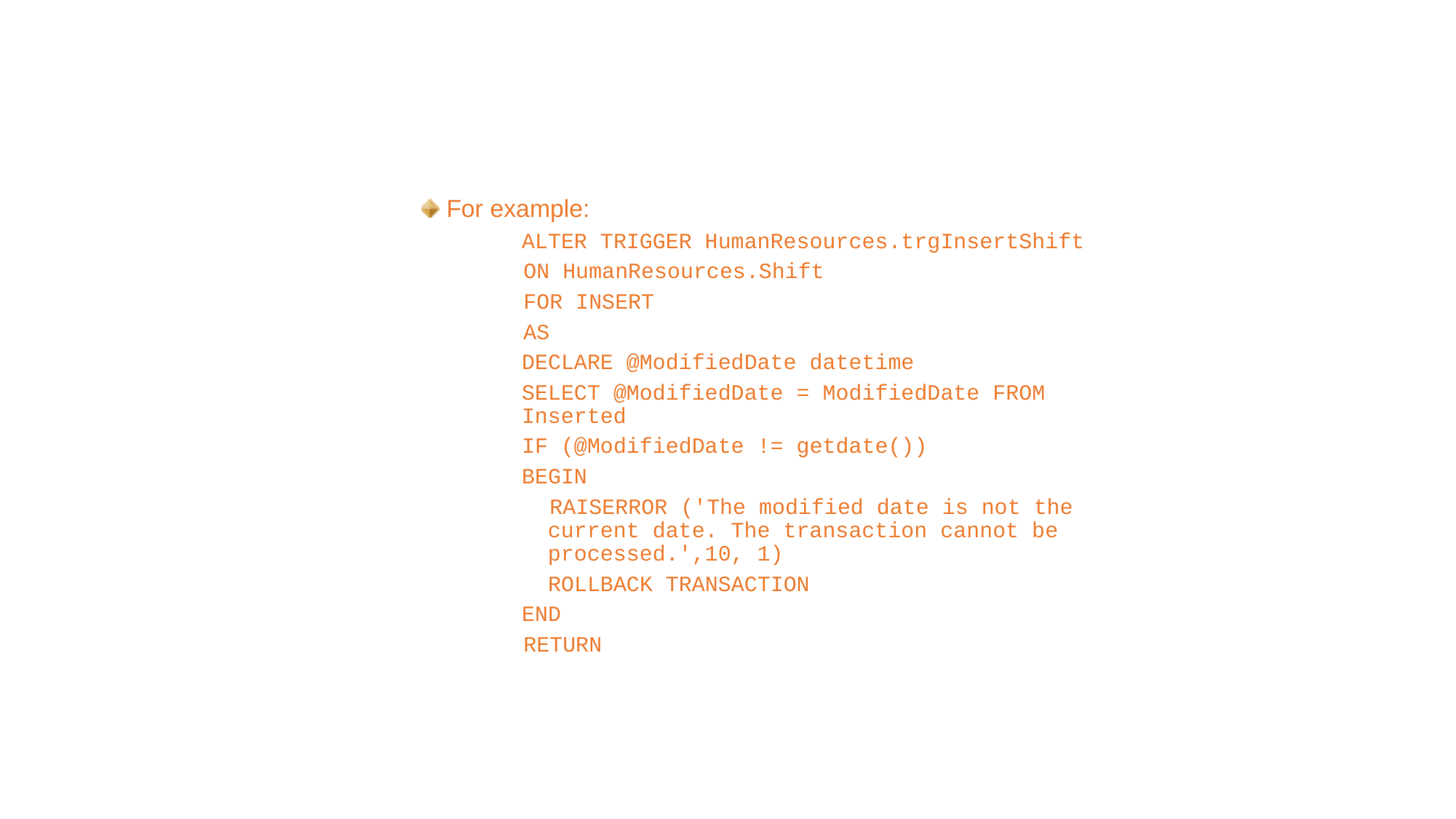

Managing Triggers (Contd.)
For example:
	  ALTER TRIGGER HumanResources.trgInsertShift
    ON HumanResources.Shift
    FOR INSERT
    AS
	  DECLARE @ModifiedDate datetime
	  SELECT @ModifiedDate = ModifiedDate FROM
  Inserted
	  IF (@ModifiedDate != getdate())
	  BEGIN
      RAISERROR ('The modified date is not the
    current date. The transaction cannot be
    processed.',10, 1)
	    ROLLBACK TRANSACTION
	  END
    RETURN